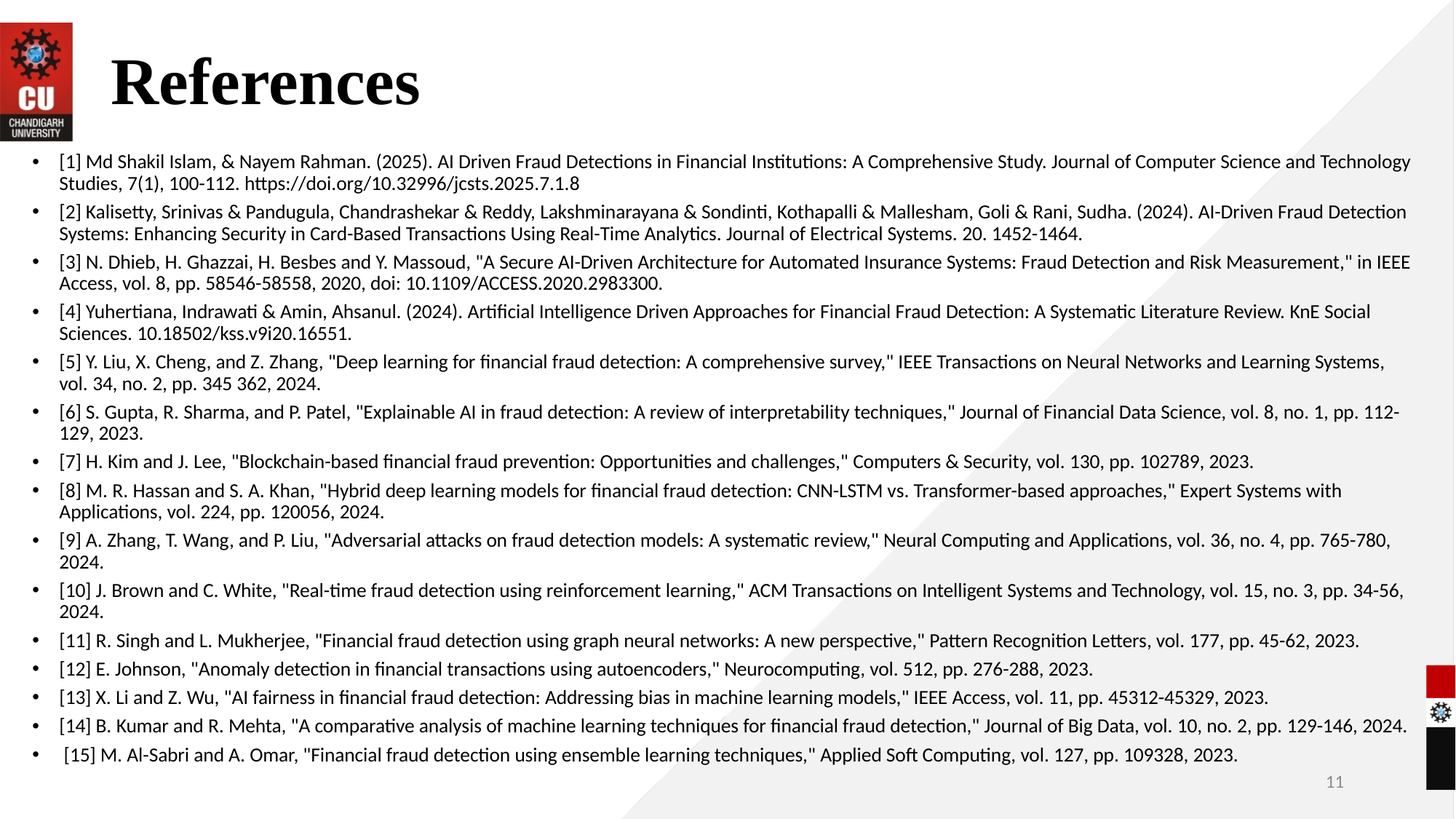

# References
[1] Md Shakil Islam, & Nayem Rahman. (2025). AI Driven Fraud Detections in Financial Institutions: A Comprehensive Study. Journal of Computer Science and Technology Studies, 7(1), 100-112. https://doi.org/10.32996/jcsts.2025.7.1.8
[2] Kalisetty, Srinivas & Pandugula, Chandrashekar & Reddy, Lakshminarayana & Sondinti, Kothapalli & Mallesham, Goli & Rani, Sudha. (2024). AI-Driven Fraud Detection Systems: Enhancing Security in Card-Based Transactions Using Real-Time Analytics. Journal of Electrical Systems. 20. 1452-1464.
[3] N. Dhieb, H. Ghazzai, H. Besbes and Y. Massoud, "A Secure AI-Driven Architecture for Automated Insurance Systems: Fraud Detection and Risk Measurement," in IEEE Access, vol. 8, pp. 58546-58558, 2020, doi: 10.1109/ACCESS.2020.2983300.
[4] Yuhertiana, Indrawati & Amin, Ahsanul. (2024). Artificial Intelligence Driven Approaches for Financial Fraud Detection: A Systematic Literature Review. KnE Social Sciences. 10.18502/kss.v9i20.16551.
[5] Y. Liu, X. Cheng, and Z. Zhang, "Deep learning for financial fraud detection: A comprehensive survey," IEEE Transactions on Neural Networks and Learning Systems, vol. 34, no. 2, pp. 345 362, 2024.
[6] S. Gupta, R. Sharma, and P. Patel, "Explainable AI in fraud detection: A review of interpretability techniques," Journal of Financial Data Science, vol. 8, no. 1, pp. 112-129, 2023.
[7] H. Kim and J. Lee, "Blockchain-based financial fraud prevention: Opportunities and challenges," Computers & Security, vol. 130, pp. 102789, 2023.
[8] M. R. Hassan and S. A. Khan, "Hybrid deep learning models for financial fraud detection: CNN-LSTM vs. Transformer-based approaches," Expert Systems with Applications, vol. 224, pp. 120056, 2024.
[9] A. Zhang, T. Wang, and P. Liu, "Adversarial attacks on fraud detection models: A systematic review," Neural Computing and Applications, vol. 36, no. 4, pp. 765-780, 2024.
[10] J. Brown and C. White, "Real-time fraud detection using reinforcement learning," ACM Transactions on Intelligent Systems and Technology, vol. 15, no. 3, pp. 34-56, 2024.
[11] R. Singh and L. Mukherjee, "Financial fraud detection using graph neural networks: A new perspective," Pattern Recognition Letters, vol. 177, pp. 45-62, 2023.
[12] E. Johnson, "Anomaly detection in financial transactions using autoencoders," Neurocomputing, vol. 512, pp. 276-288, 2023.
[13] X. Li and Z. Wu, "AI fairness in financial fraud detection: Addressing bias in machine learning models," IEEE Access, vol. 11, pp. 45312-45329, 2023.
[14] B. Kumar and R. Mehta, "A comparative analysis of machine learning techniques for financial fraud detection," Journal of Big Data, vol. 10, no. 2, pp. 129-146, 2024.
 [15] M. Al-Sabri and A. Omar, "Financial fraud detection using ensemble learning techniques," Applied Soft Computing, vol. 127, pp. 109328, 2023.
11